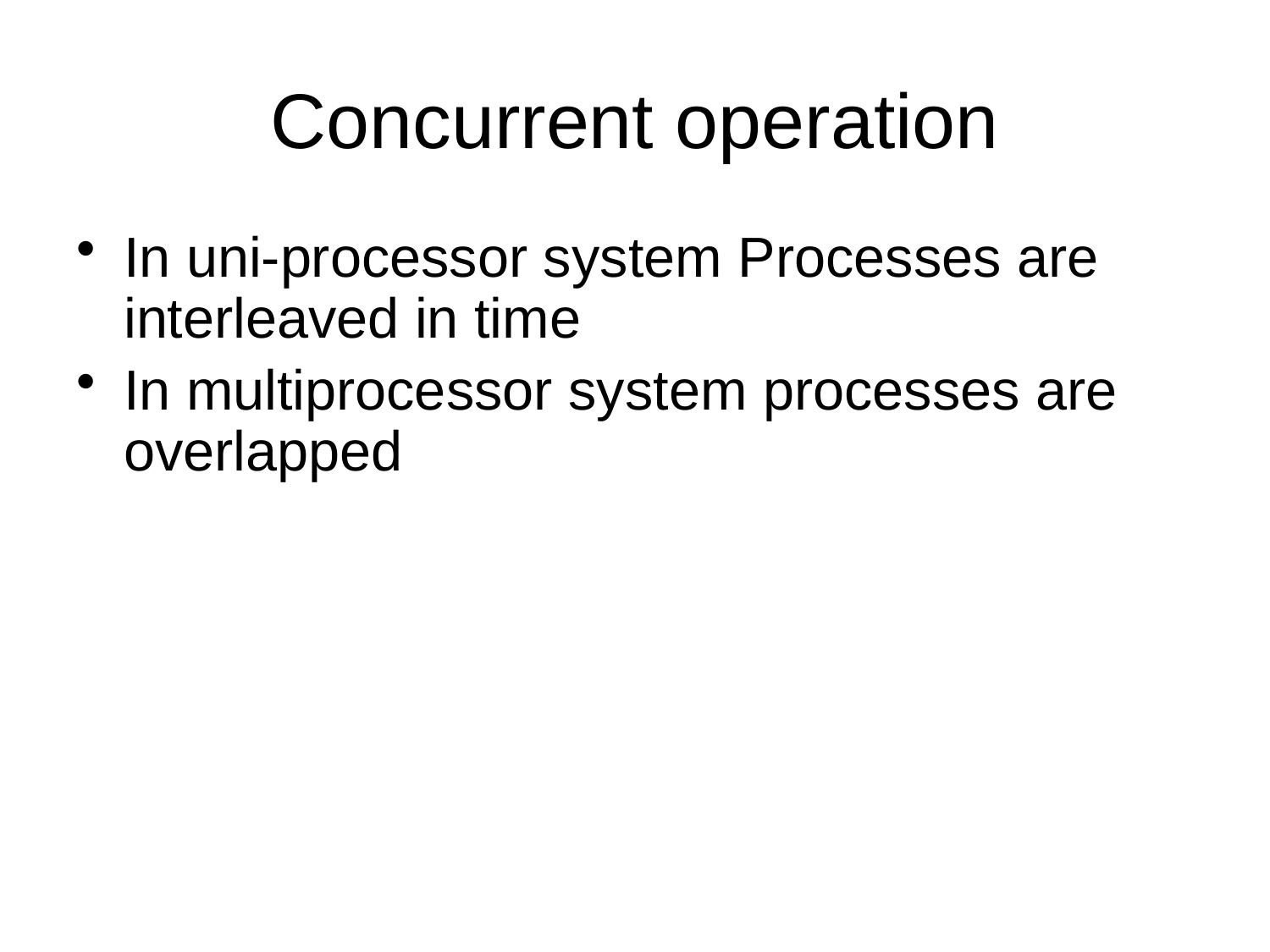

# Concurrent operation
In uni-processor system Processes are interleaved in time
In multiprocessor system processes are overlapped